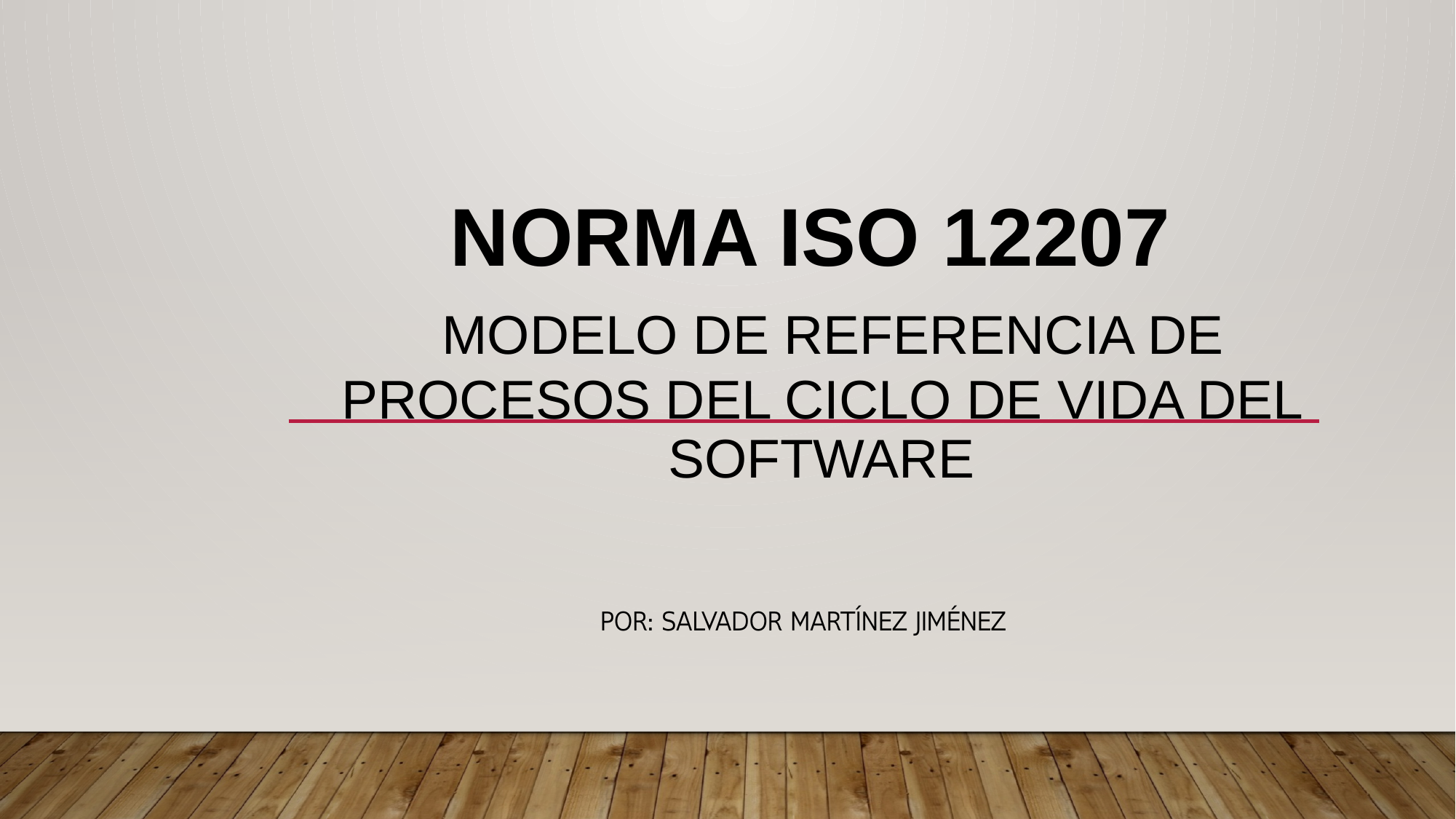

# Norma ISO 12207 Modelo de Referencia de Procesos del Ciclo de Vida del Software
POR: SALVADOR MARTÍNEZ JIMÉNEZ